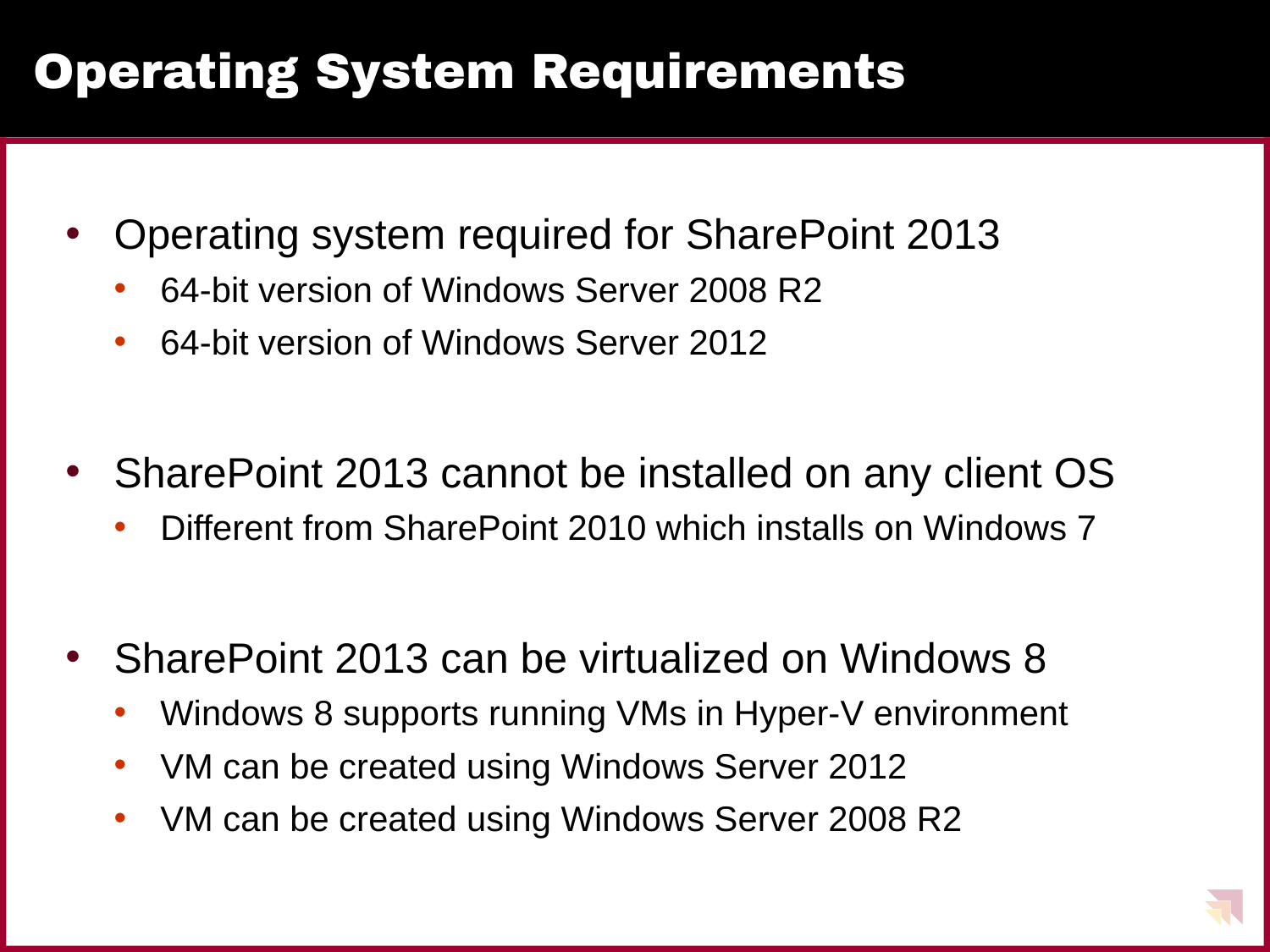

# Operating System Requirements
Operating system required for SharePoint 2013
64-bit version of Windows Server 2008 R2
64-bit version of Windows Server 2012

SharePoint 2013 cannot be installed on any client OS
Different from SharePoint 2010 which installs on Windows 7

SharePoint 2013 can be virtualized on Windows 8
Windows 8 supports running VMs in Hyper-V environment
VM can be created using Windows Server 2012
VM can be created using Windows Server 2008 R2